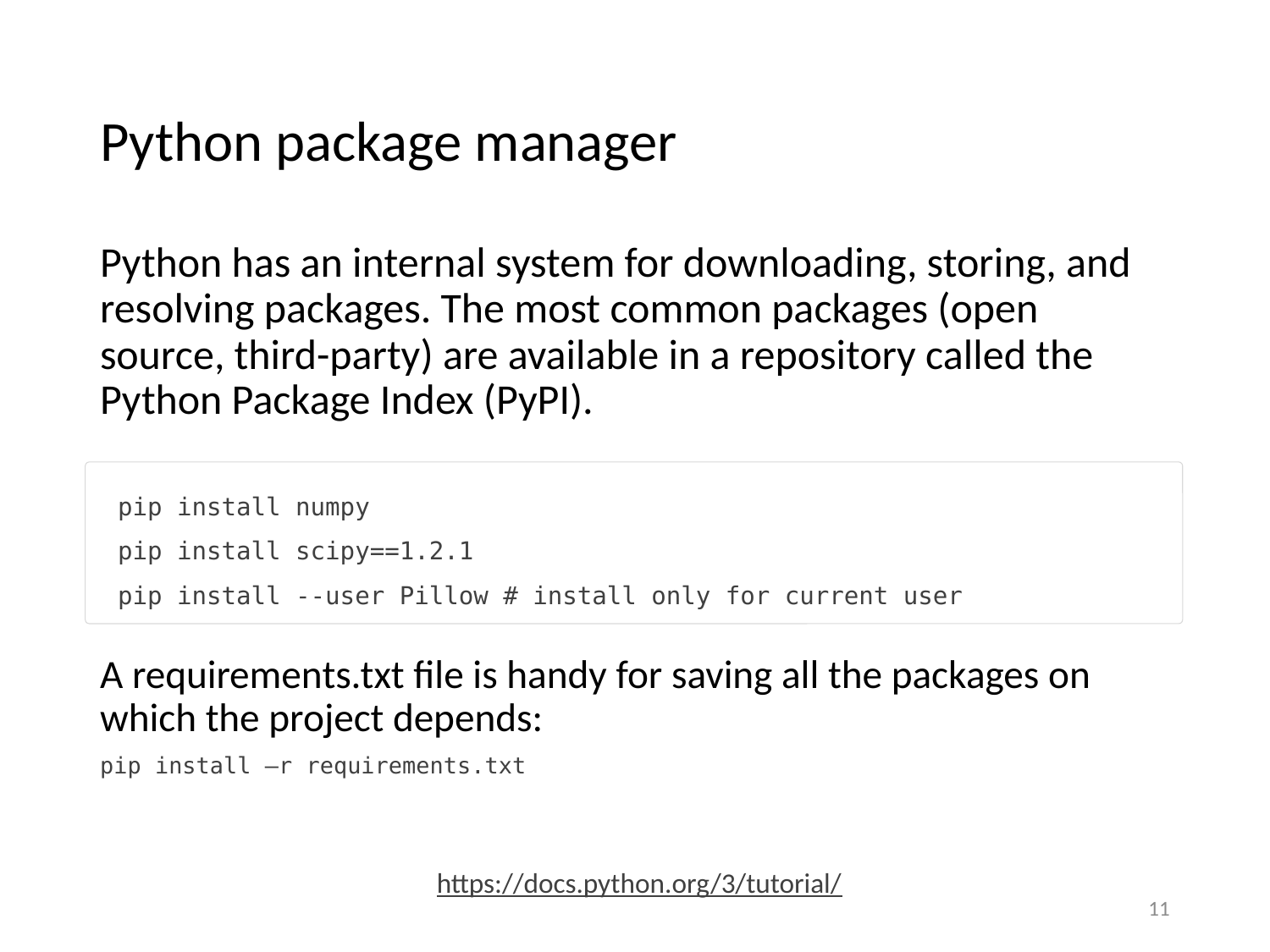

# Python package manager
Python has an internal system for downloading, storing, and resolving packages. The most common packages (open source, third-party) are available in a repository called the Python Package Index (PyPI).

pip install numpy
pip install scipy==1.2.1
pip install --user Pillow # install only for current user
A requirements.txt file is handy for saving all the packages on which the project depends:
pip install –r requirements.txt

https://docs.python.org/3/tutorial/

11